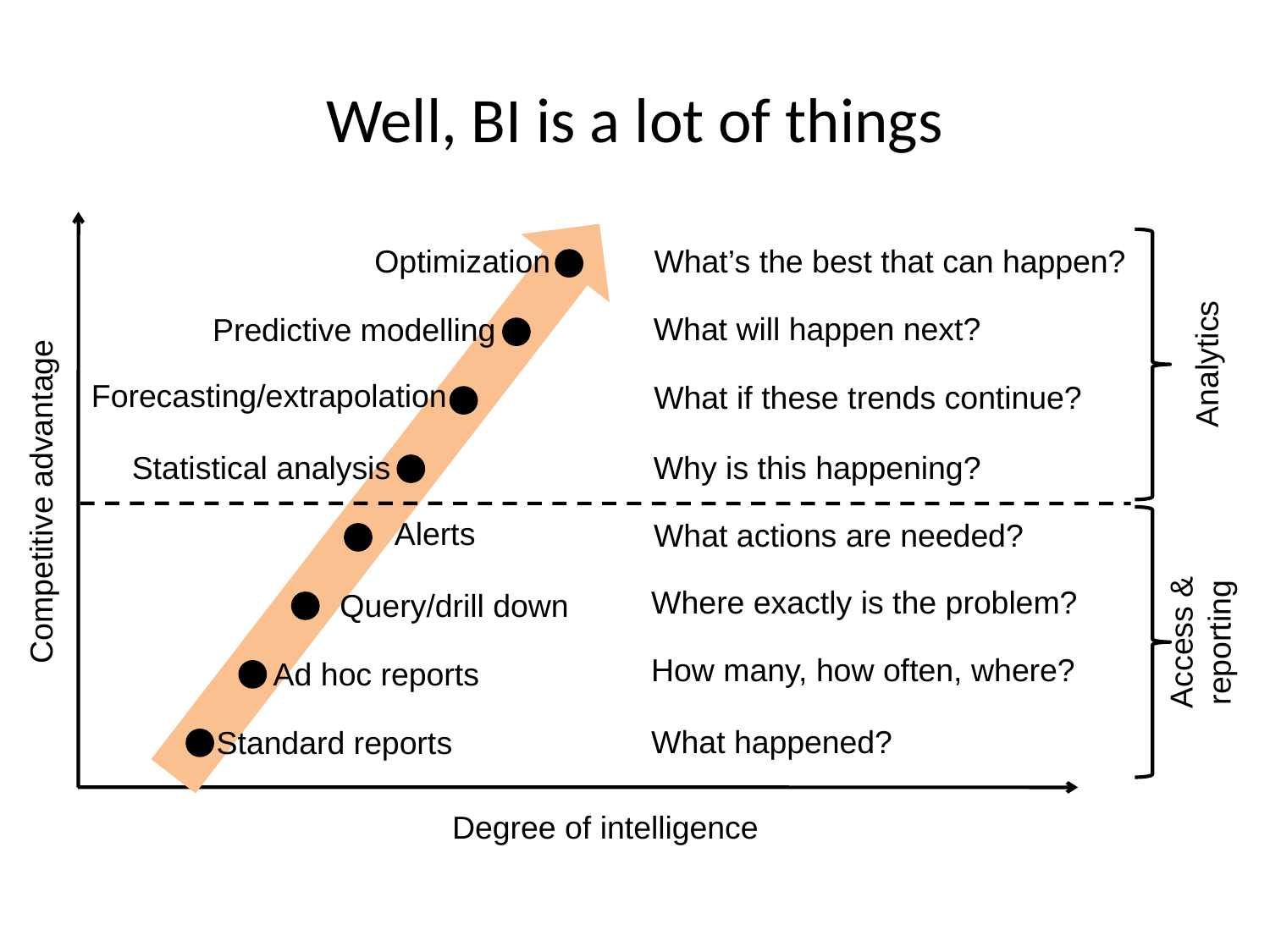

# Well, BI is a lot of things

Optimization
Predictive modelling
Forecasting/extrapolation
Statistical analysis
Alerts
Query/drill down
Ad hoc reports
Standard reports

What’s the best that can happen?
What will happen next?
Analytics
What if these trends continue?
Why is this happening?
Competitive advantage

What actions are needed?
Where exactly is the problem?
Access & reporting
How many, how often, where?
What happened?
Degree of intelligence